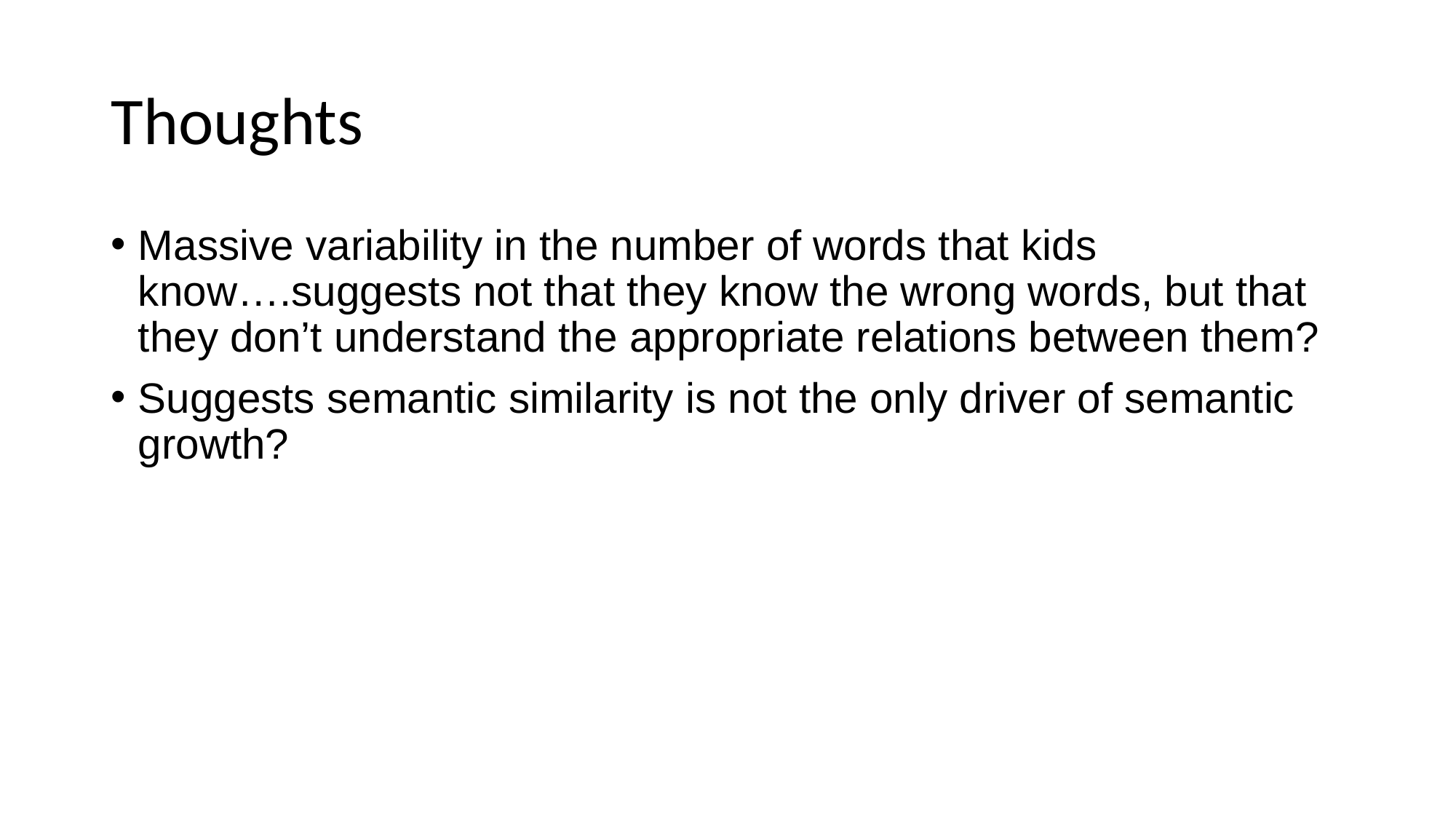

# Thoughts
Massive variability in the number of words that kids know….suggests not that they know the wrong words, but that they don’t understand the appropriate relations between them?
Suggests semantic similarity is not the only driver of semantic growth?